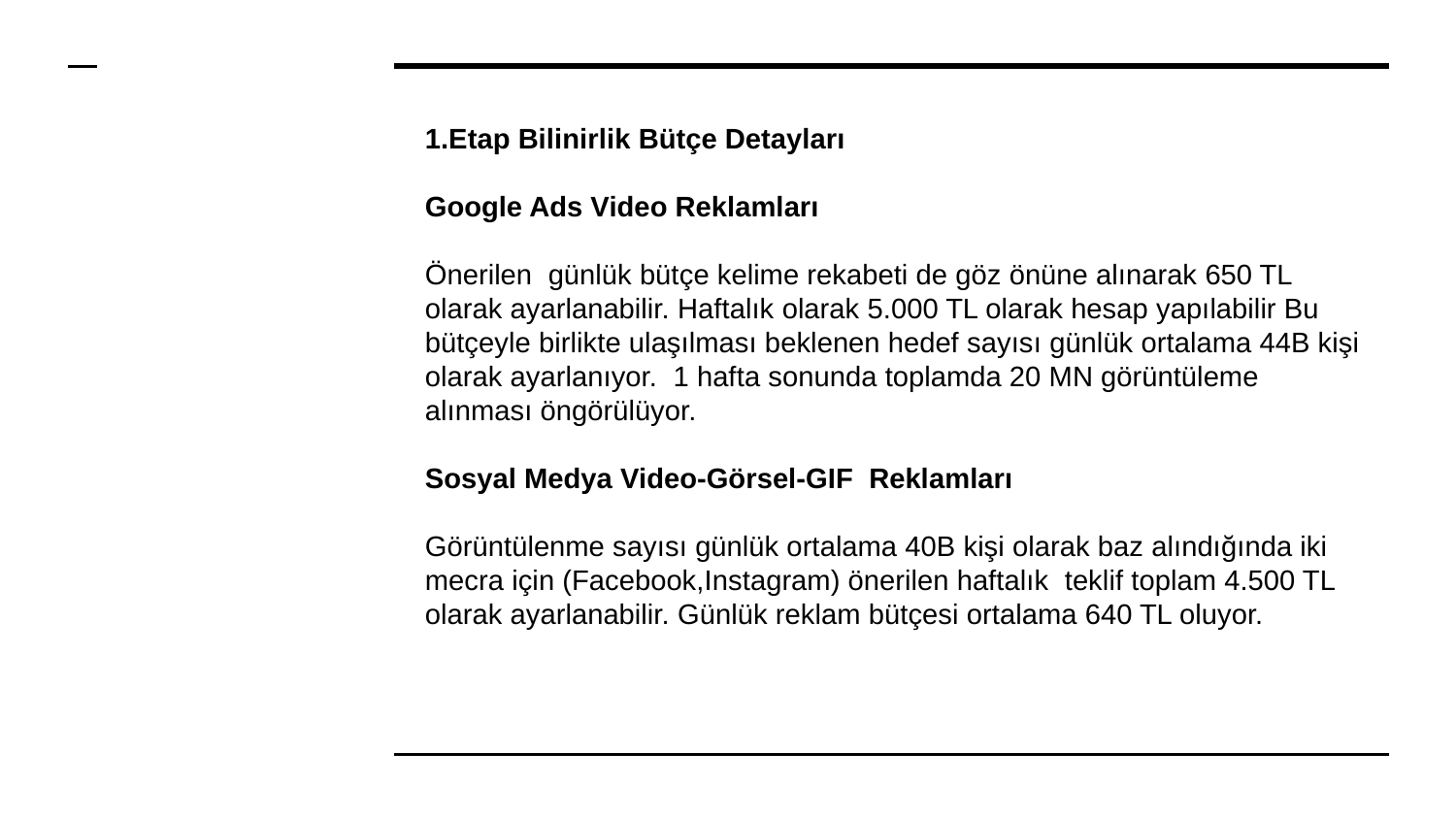

1.Etap Bilinirlik Bütçe Detayları

Google Ads Video Reklamları

Önerilen  günlük bütçe kelime rekabeti de göz önüne alınarak 650 TL olarak ayarlanabilir. Haftalık olarak 5.000 TL olarak hesap yapılabilir Bu bütçeyle birlikte ulaşılması beklenen hedef sayısı günlük ortalama 44B kişi olarak ayarlanıyor.  1 hafta sonunda toplamda 20 MN görüntüleme alınması öngörülüyor.

Sosyal Medya Video-Görsel-GIF  Reklamları

Görüntülenme sayısı günlük ortalama 40B kişi olarak baz alındığında iki mecra için (Facebook,Instagram) önerilen haftalık  teklif toplam 4.500 TL olarak ayarlanabilir. Günlük reklam bütçesi ortalama 640 TL oluyor.